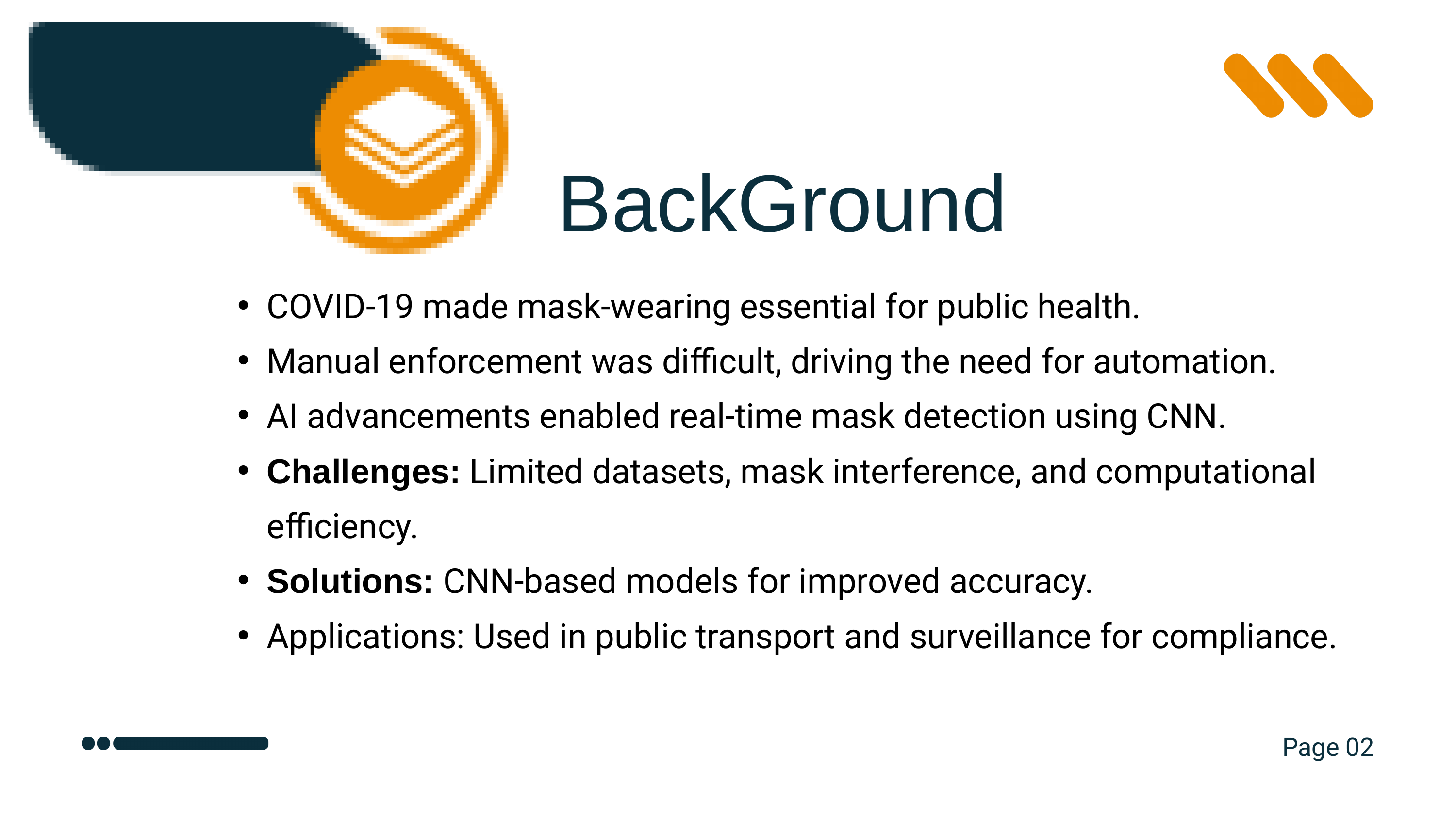

BackGround
COVID-19 made mask-wearing essential for public health.
Manual enforcement was difficult, driving the need for automation.
AI advancements enabled real-time mask detection using CNN.
Challenges: Limited datasets, mask interference, and computational efficiency.
Solutions: CNN-based models for improved accuracy.
Applications: Used in public transport and surveillance for compliance.

Page 02